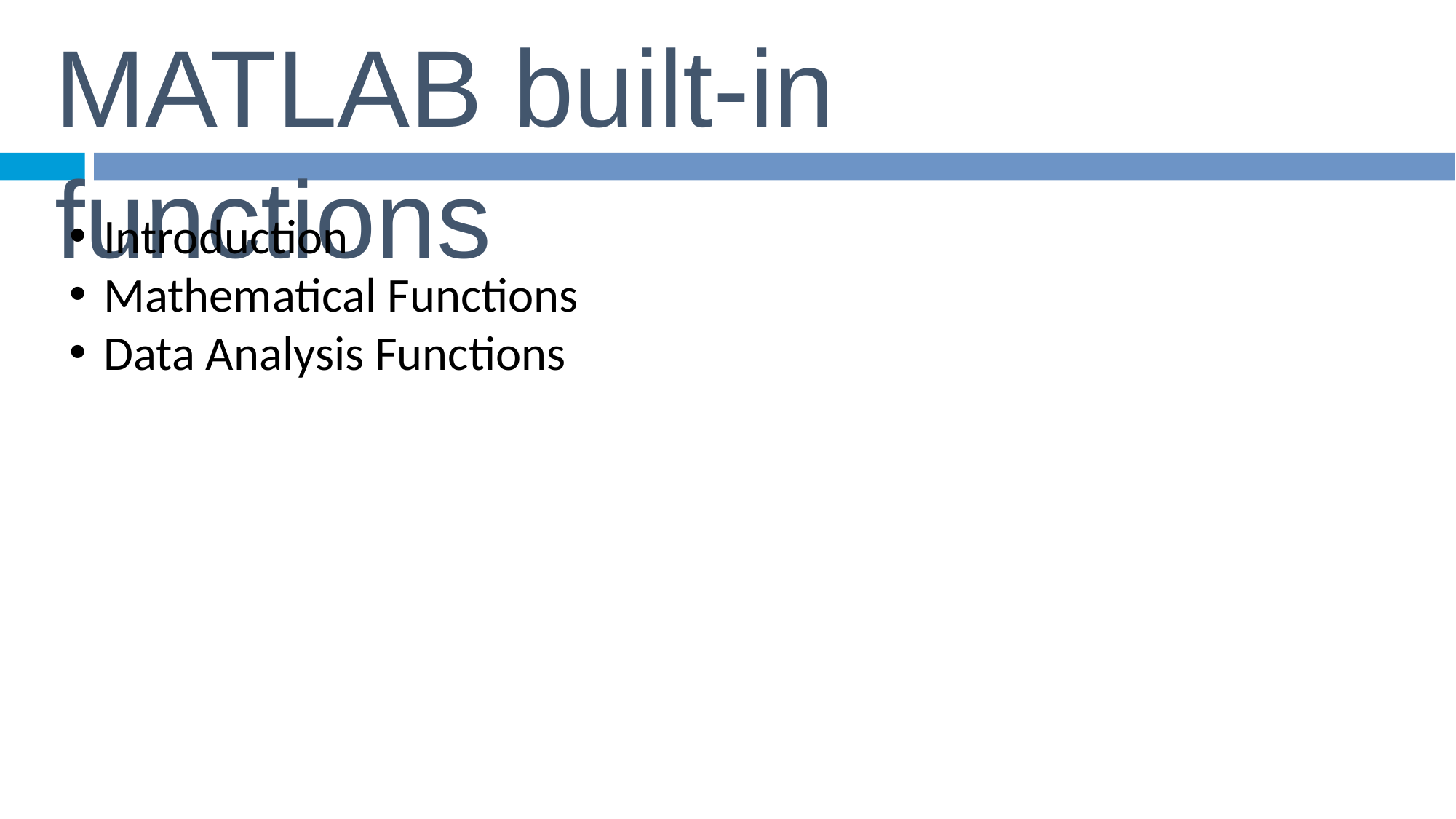

# MATLAB built-in functions
Introduction
Mathematical Functions
Data Analysis Functions